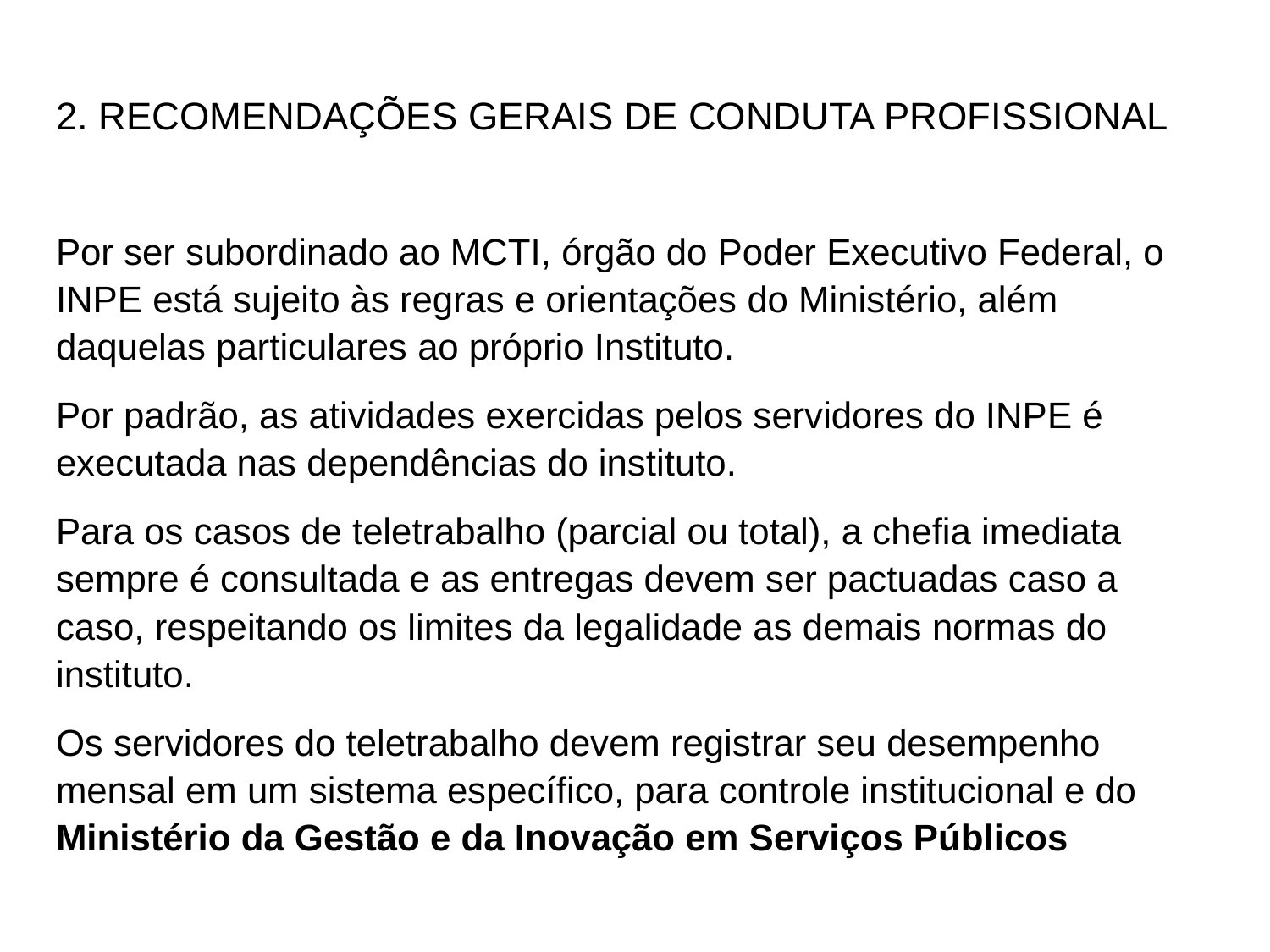

# 2. RECOMENDAÇÕES GERAIS DE CONDUTA PROFISSIONAL
Por ser subordinado ao MCTI, órgão do Poder Executivo Federal, o INPE está sujeito às regras e orientações do Ministério, além daquelas particulares ao próprio Instituto.
Por padrão, as atividades exercidas pelos servidores do INPE é executada nas dependências do instituto.
Para os casos de teletrabalho (parcial ou total), a chefia imediata sempre é consultada e as entregas devem ser pactuadas caso a caso, respeitando os limites da legalidade as demais normas do instituto.
Os servidores do teletrabalho devem registrar seu desempenho mensal em um sistema específico, para controle institucional e do Ministério da Gestão e da Inovação em Serviços Públicos